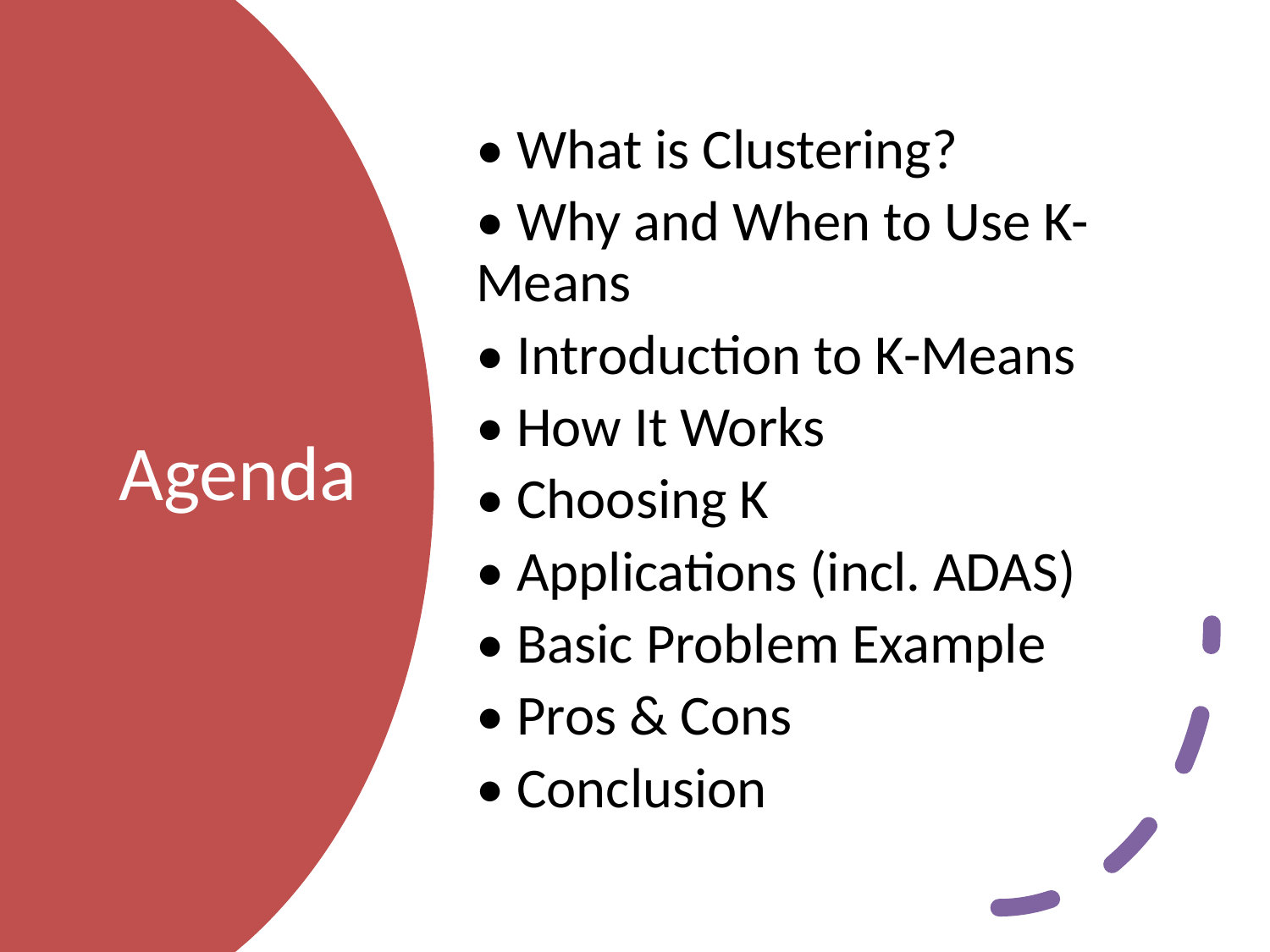

• What is Clustering?
• Why and When to Use K-Means
• Introduction to K-Means
• How It Works
• Choosing K
• Applications (incl. ADAS)
• Basic Problem Example
• Pros & Cons
• Conclusion
# Agenda